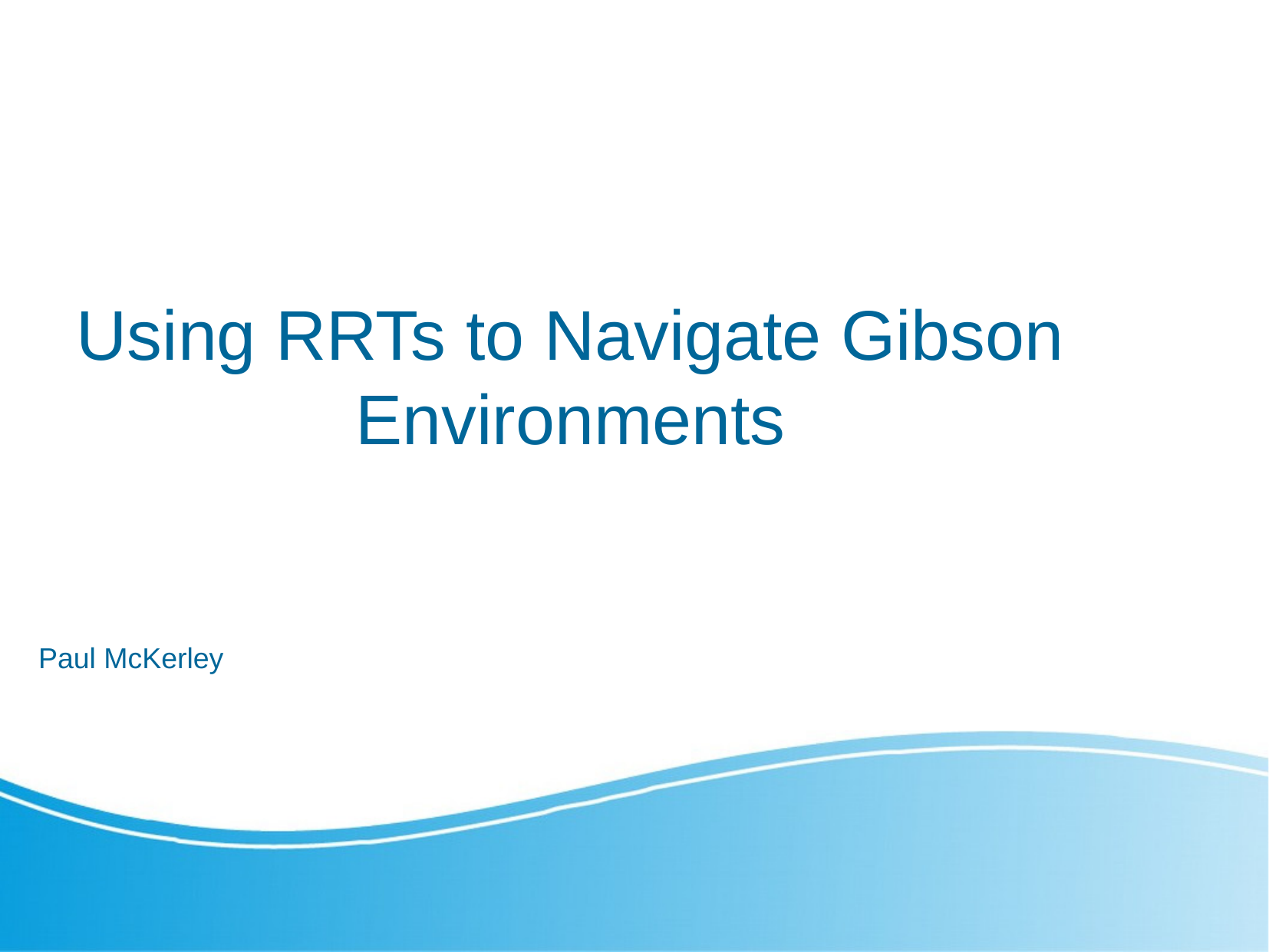

Using RRTs to Navigate Gibson Environments
Paul McKerley